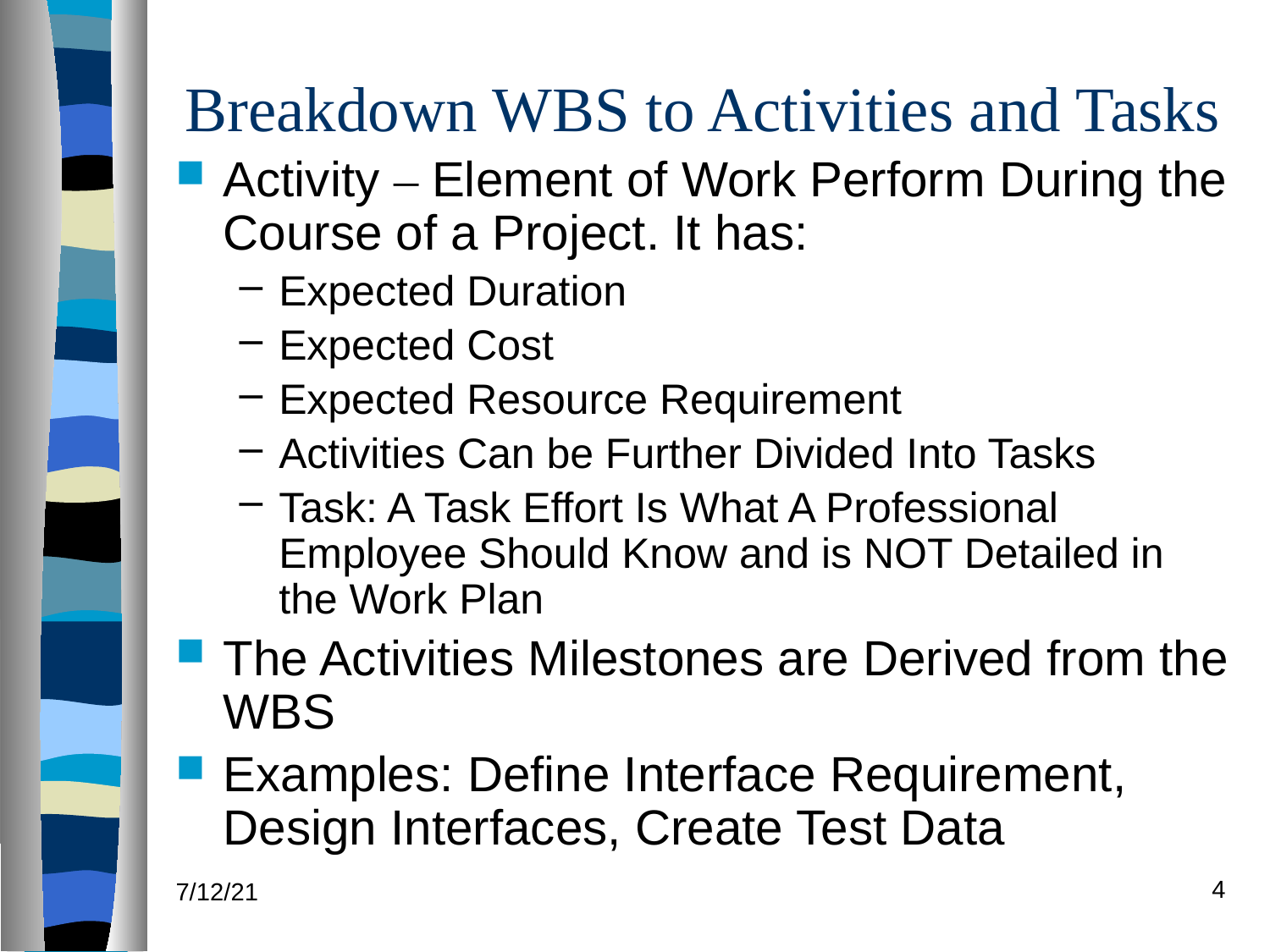

# Breakdown WBS to Activities and Tasks
Activity – Element of Work Perform During the Course of a Project. It has:
Expected Duration
Expected Cost
Expected Resource Requirement
Activities Can be Further Divided Into Tasks
Task: A Task Effort Is What A Professional Employee Should Know and is NOT Detailed in the Work Plan
The Activities Milestones are Derived from the WBS
Examples: Define Interface Requirement, Design Interfaces, Create Test Data
4
7/12/21